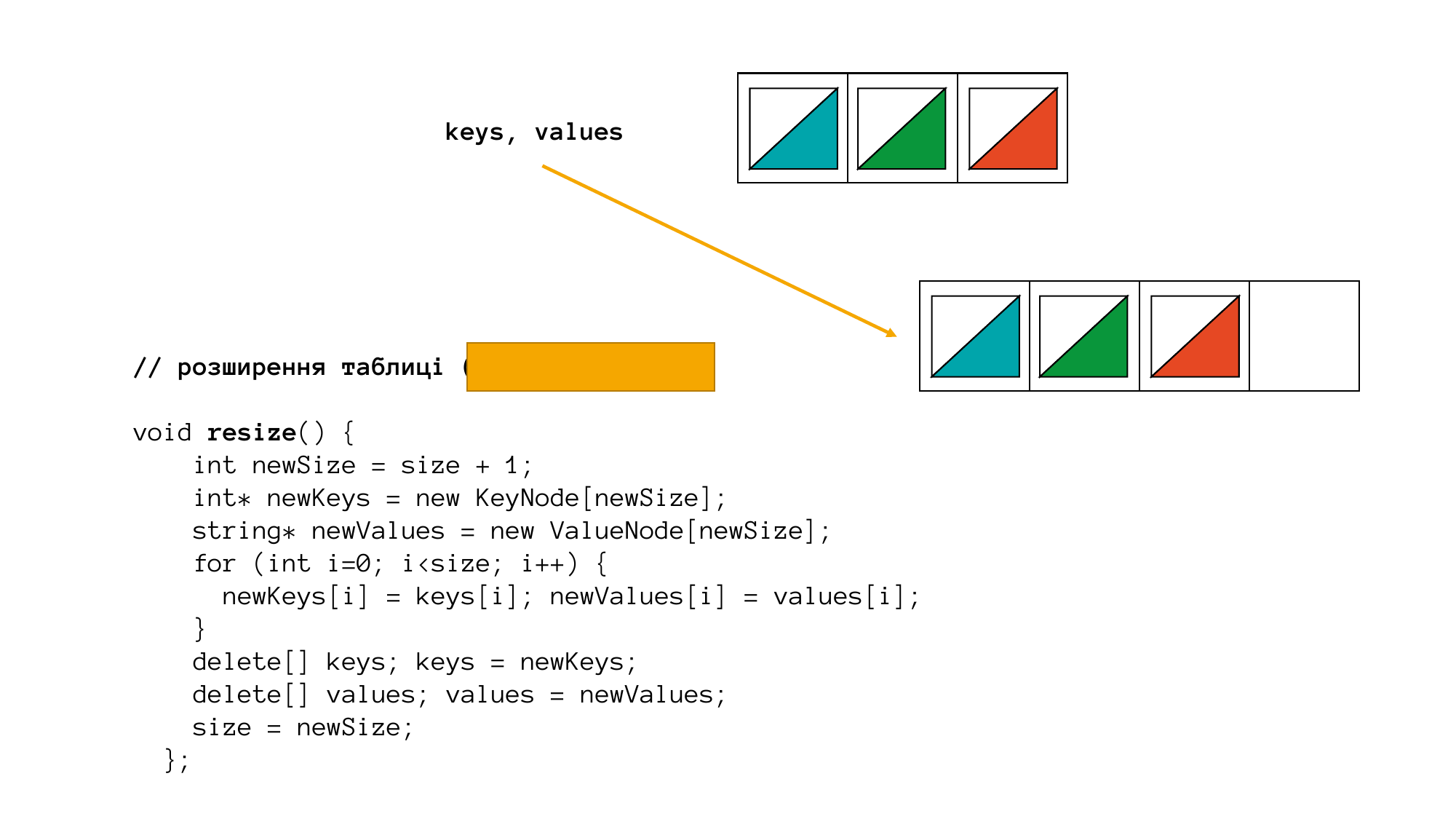

keys, values

// розширення таблиці (count == size)

void resize() {
    int newSize = size + 1;
    int* newKeys = new KeyNode[newSize];
    string* newValues = new ValueNode[newSize];
    for (int i=0; i<size; i++) {
      newKeys[i] = keys[i]; newValues[i] = values[i];
    }
    delete[] keys; keys = newKeys;
    delete[] values; values = newValues;
    size = newSize;
  };